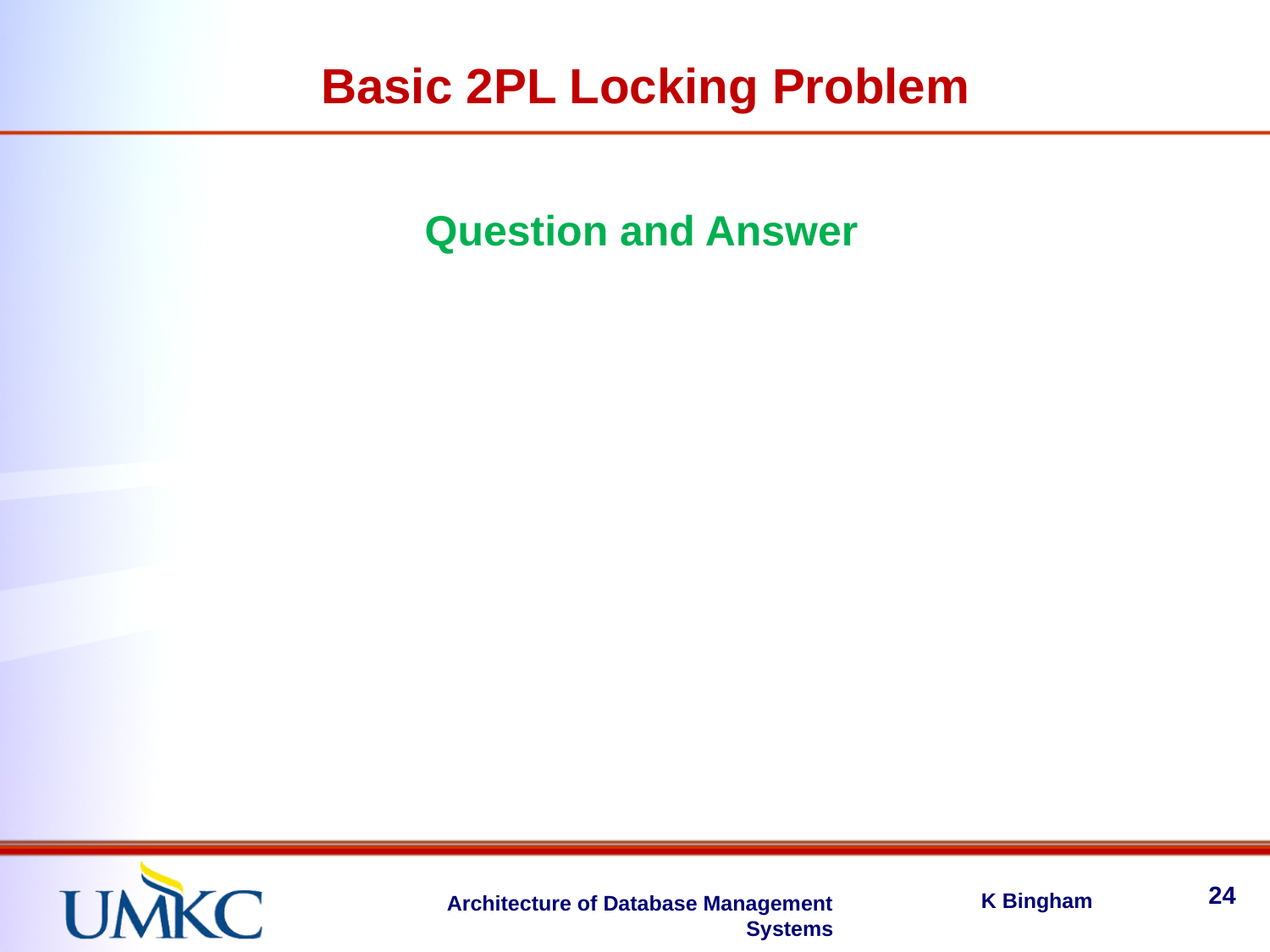

Basic 2PL Locking Problem
Question and Answer
24